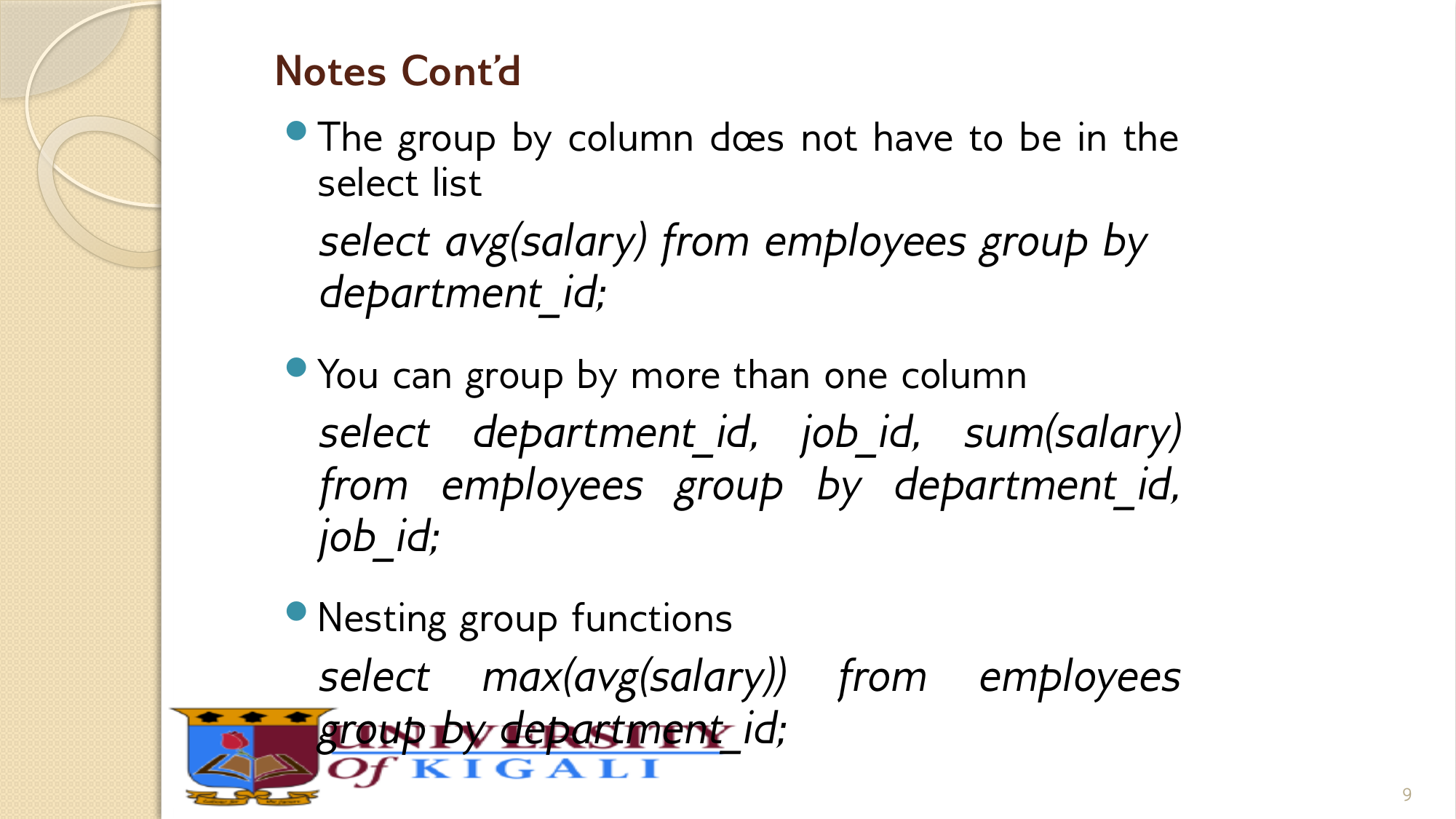

# Notes Cont’d
The group by column does not have to be in the select list
	select avg(salary) from employees group by department_id;

You can group by more than one column
	select department_id, job_id, sum(salary) from employees group by department_id, job_id;

Nesting group functions
	select max(avg(salary)) from employees group by department_id;
9